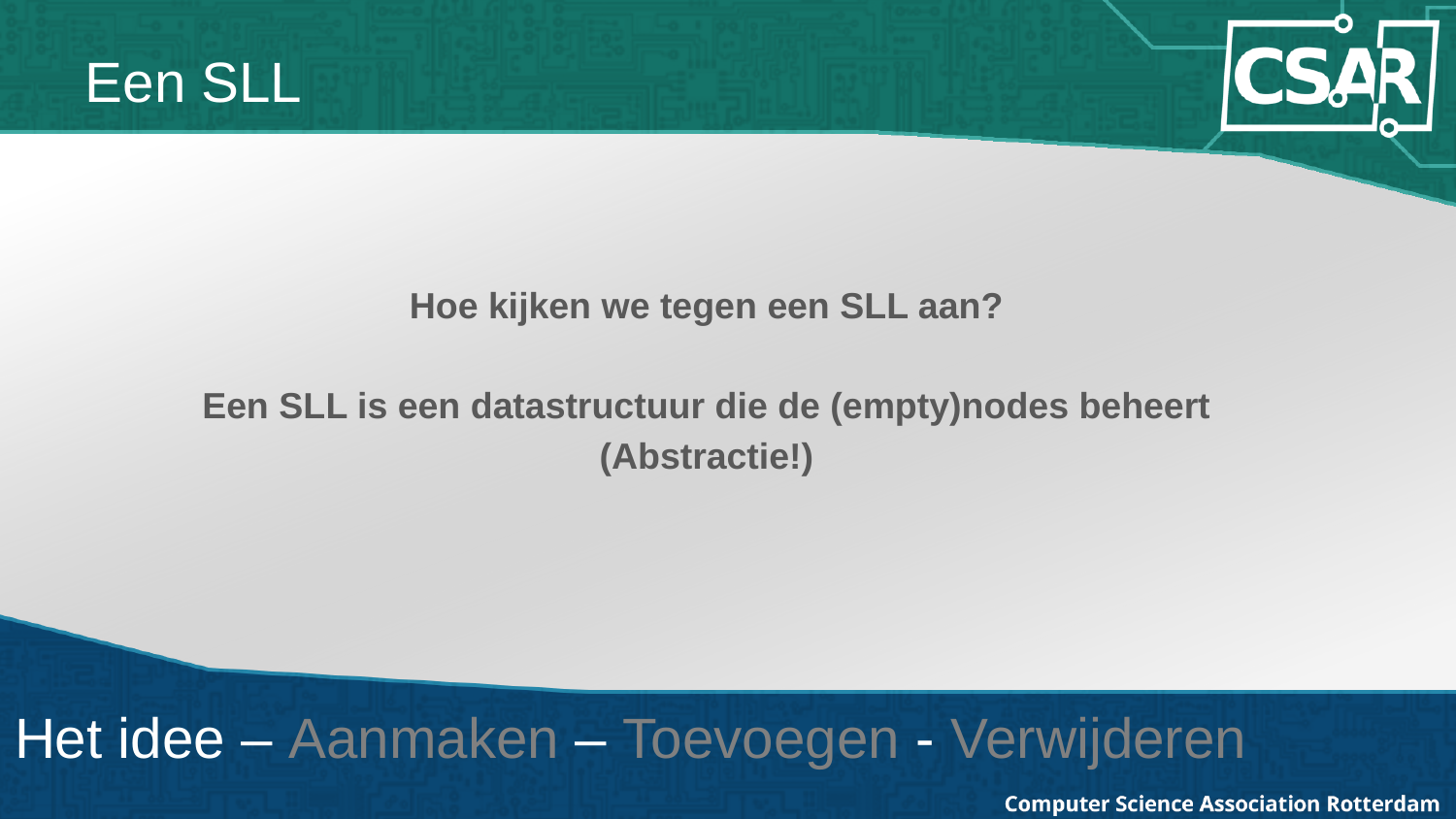

# Een SLL

Hoe kijken we tegen een SLL aan?

Een SLL is een datastructuur die de (empty)nodes beheert
(Abstractie!)

Het idee – Aanmaken – Toevoegen - Verwijderen